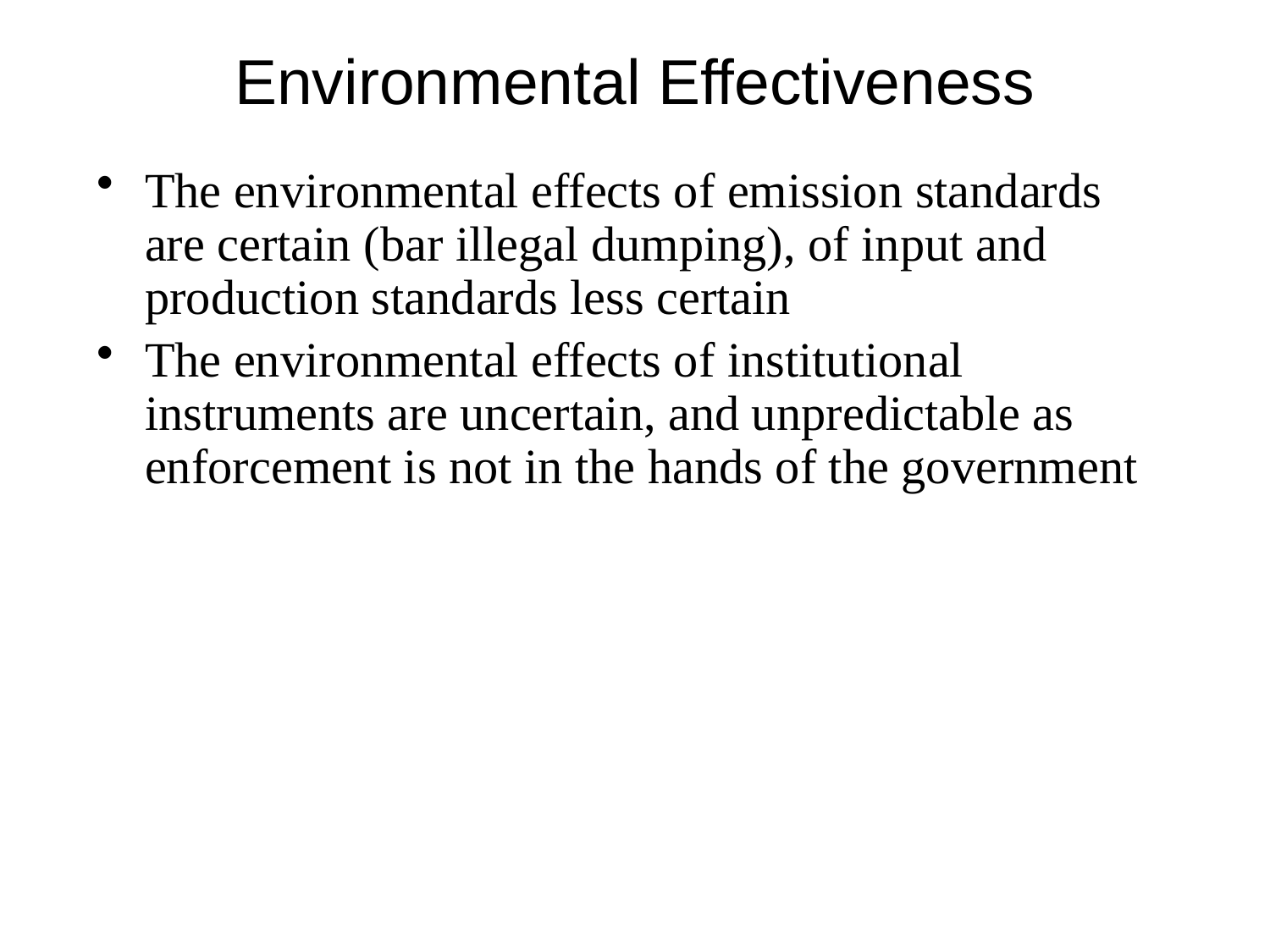

# Environmental Effectiveness
The environmental effects of emission standards are certain (bar illegal dumping), of input and production standards less certain
The environmental effects of institutional instruments are uncertain, and unpredictable as enforcement is not in the hands of the government